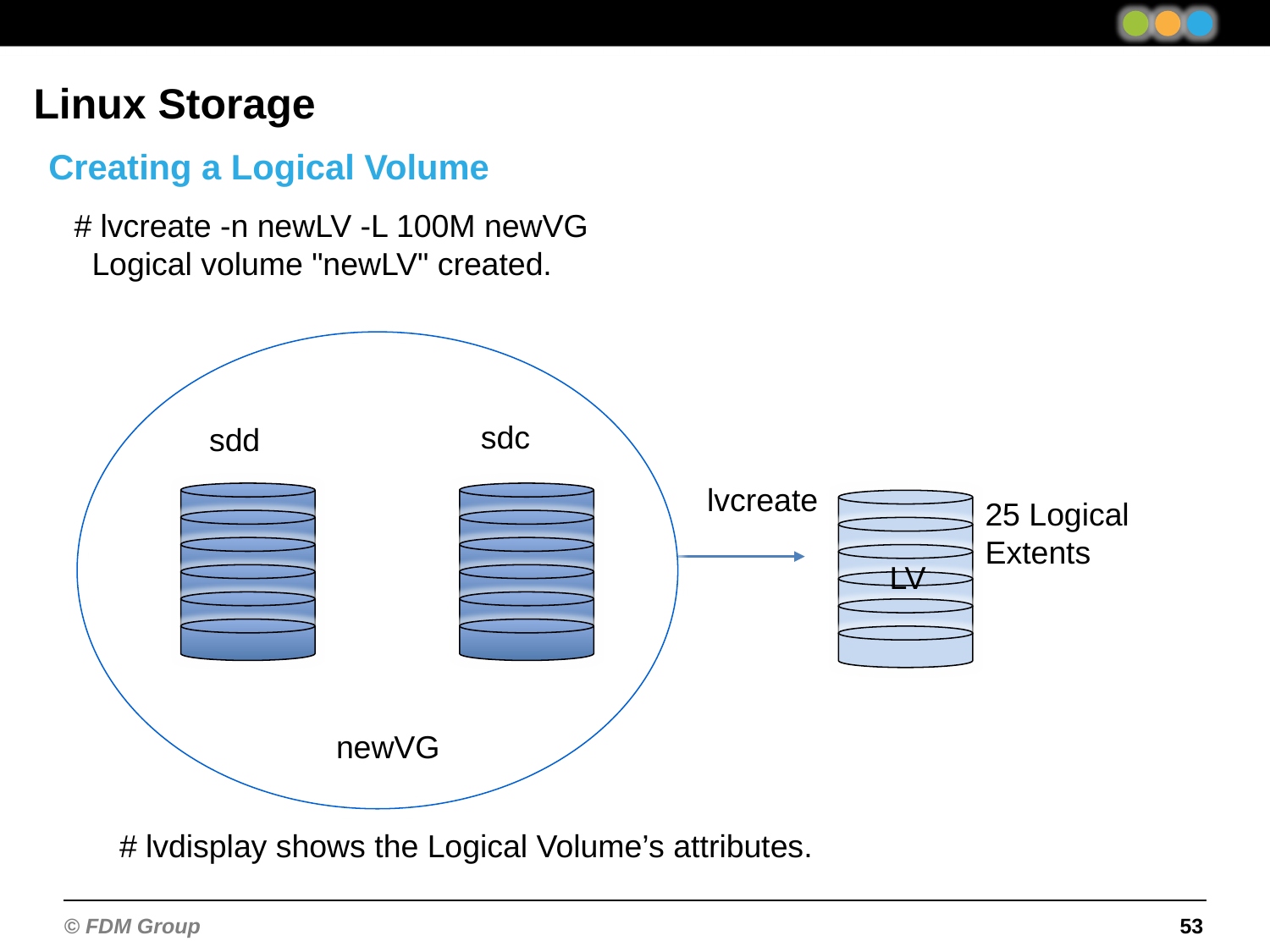

Linux Storage
Creating a Logical Volume
# lvcreate -n newLV -L 100M newVG
  Logical volume "newLV" created.

sdc
sdd
lvcreate

25 Logical
Extents

LV
newVG
# lvdisplay shows the Logical Volume’s attributes.
53